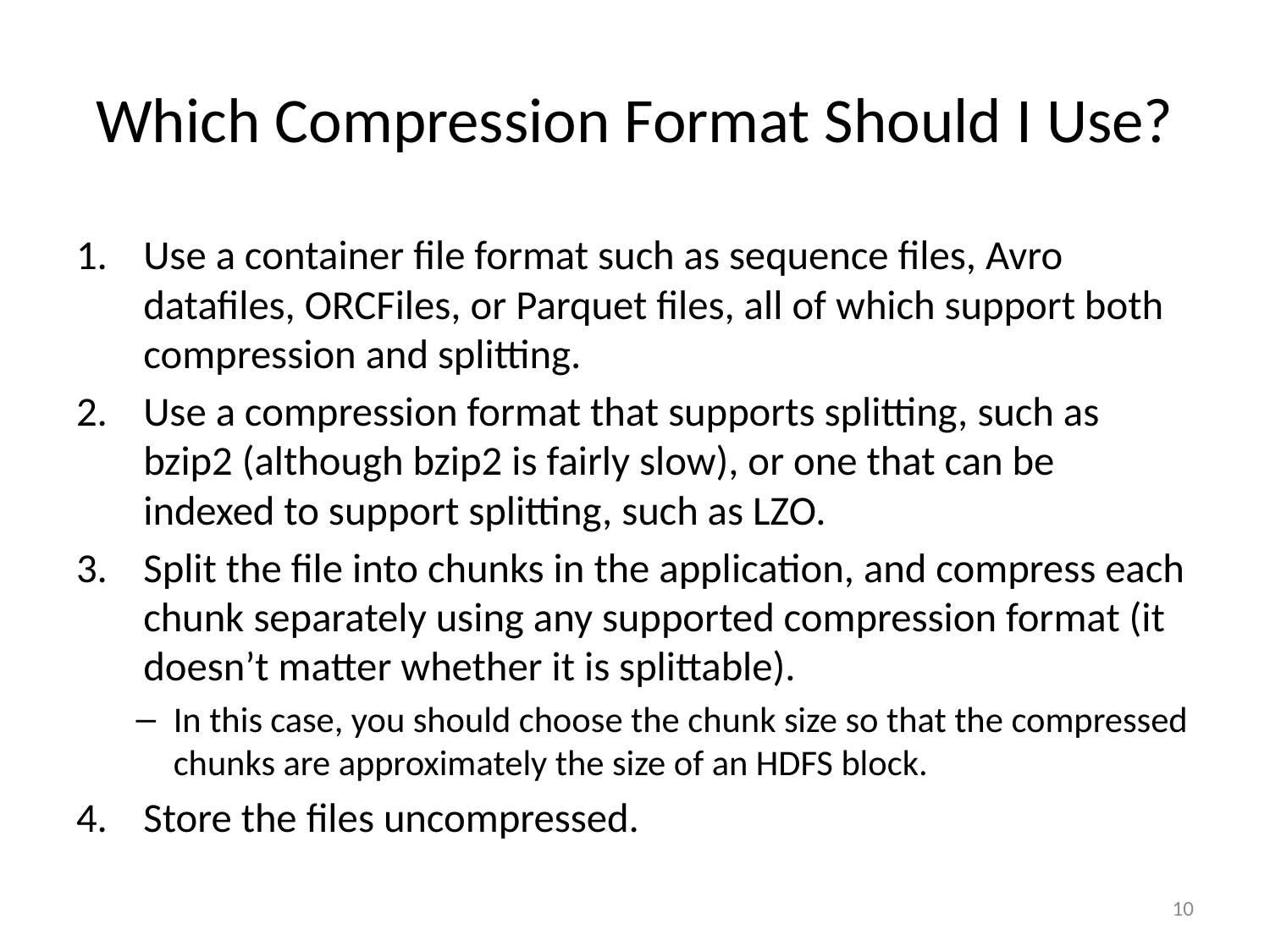

# Which Compression Format Should I Use?
Use a container file format such as sequence files, Avro datafiles, ORCFiles, or Parquet files, all of which support both compression and splitting.
Use a compression format that supports splitting, such as bzip2 (although bzip2 is fairly slow), or one that can be indexed to support splitting, such as LZO.
Split the file into chunks in the application, and compress each chunk separately using any supported compression format (it doesn’t matter whether it is splittable).
In this case, you should choose the chunk size so that the compressed chunks are approximately the size of an HDFS block.
Store the files uncompressed.
10